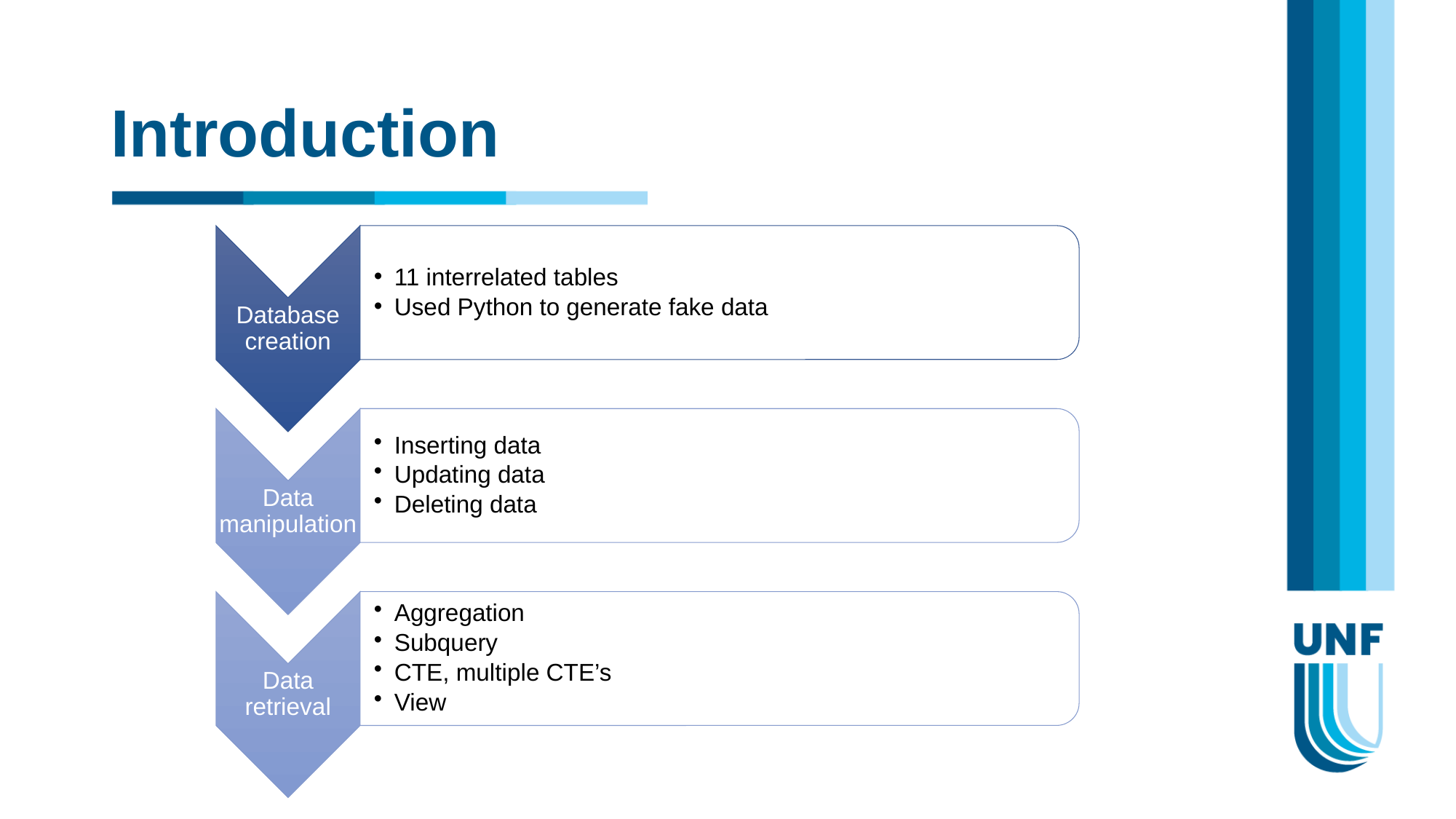

# Introduction
Database creation
11 interrelated tables
Used Python to generate fake data
Data manipulation
Inserting data
Updating data
Deleting data
Data retrieval
Aggregation
Subquery
CTE, multiple CTE’s
View